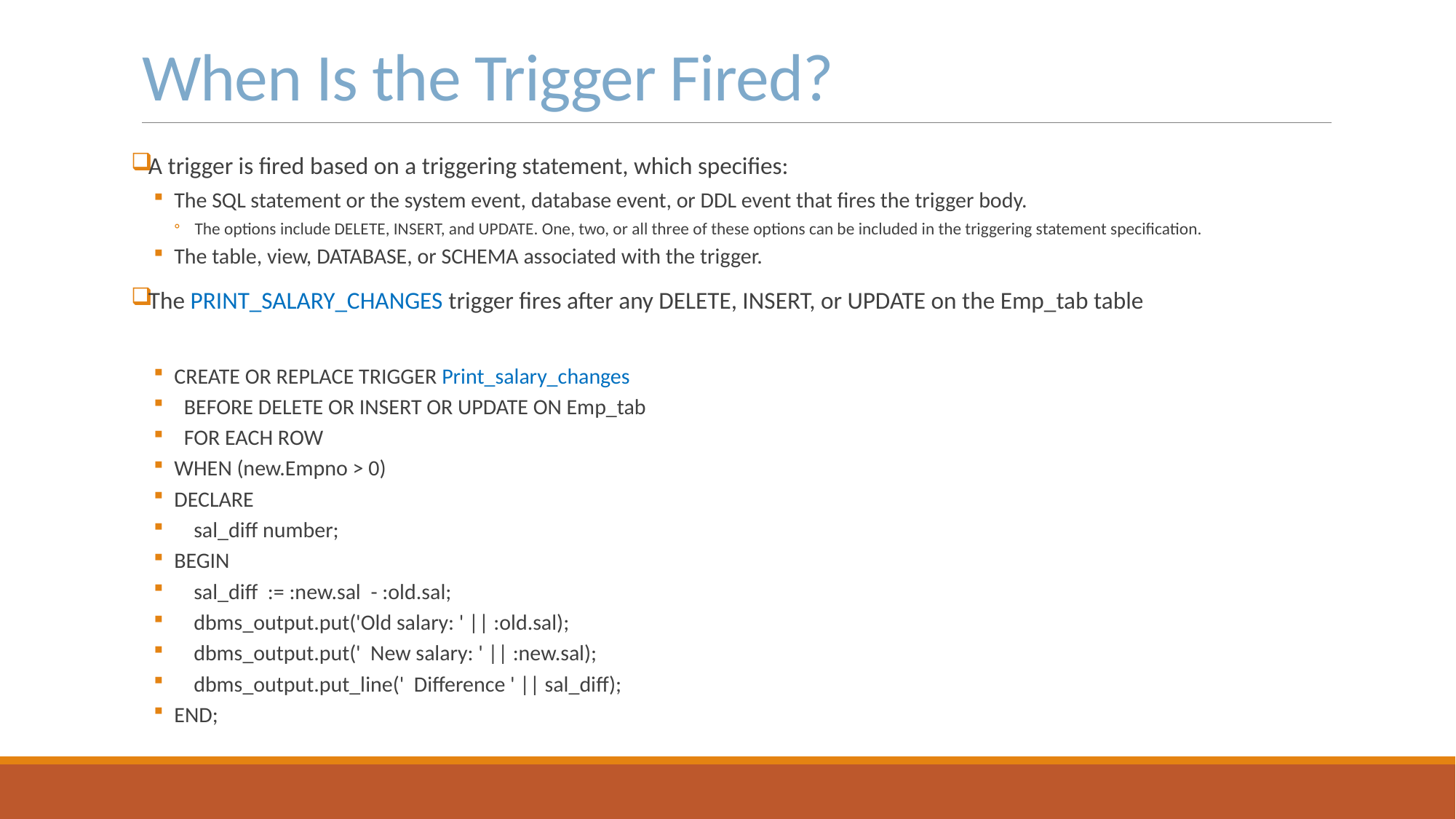

# When Is the Trigger Fired?
A trigger is fired based on a triggering statement, which specifies:
The SQL statement or the system event, database event, or DDL event that fires the trigger body.
The options include DELETE, INSERT, and UPDATE. One, two, or all three of these options can be included in the triggering statement specification.
The table, view, DATABASE, or SCHEMA associated with the trigger.
The PRINT_SALARY_CHANGES trigger fires after any DELETE, INSERT, or UPDATE on the Emp_tab table

CREATE OR REPLACE TRIGGER Print_salary_changes
  BEFORE DELETE OR INSERT OR UPDATE ON Emp_tab
  FOR EACH ROW
WHEN (new.Empno > 0)
DECLARE
    sal_diff number;
BEGIN
    sal_diff  := :new.sal  - :old.sal;
    dbms_output.put('Old salary: ' || :old.sal);
    dbms_output.put('  New salary: ' || :new.sal);
    dbms_output.put_line('  Difference ' || sal_diff);
END;